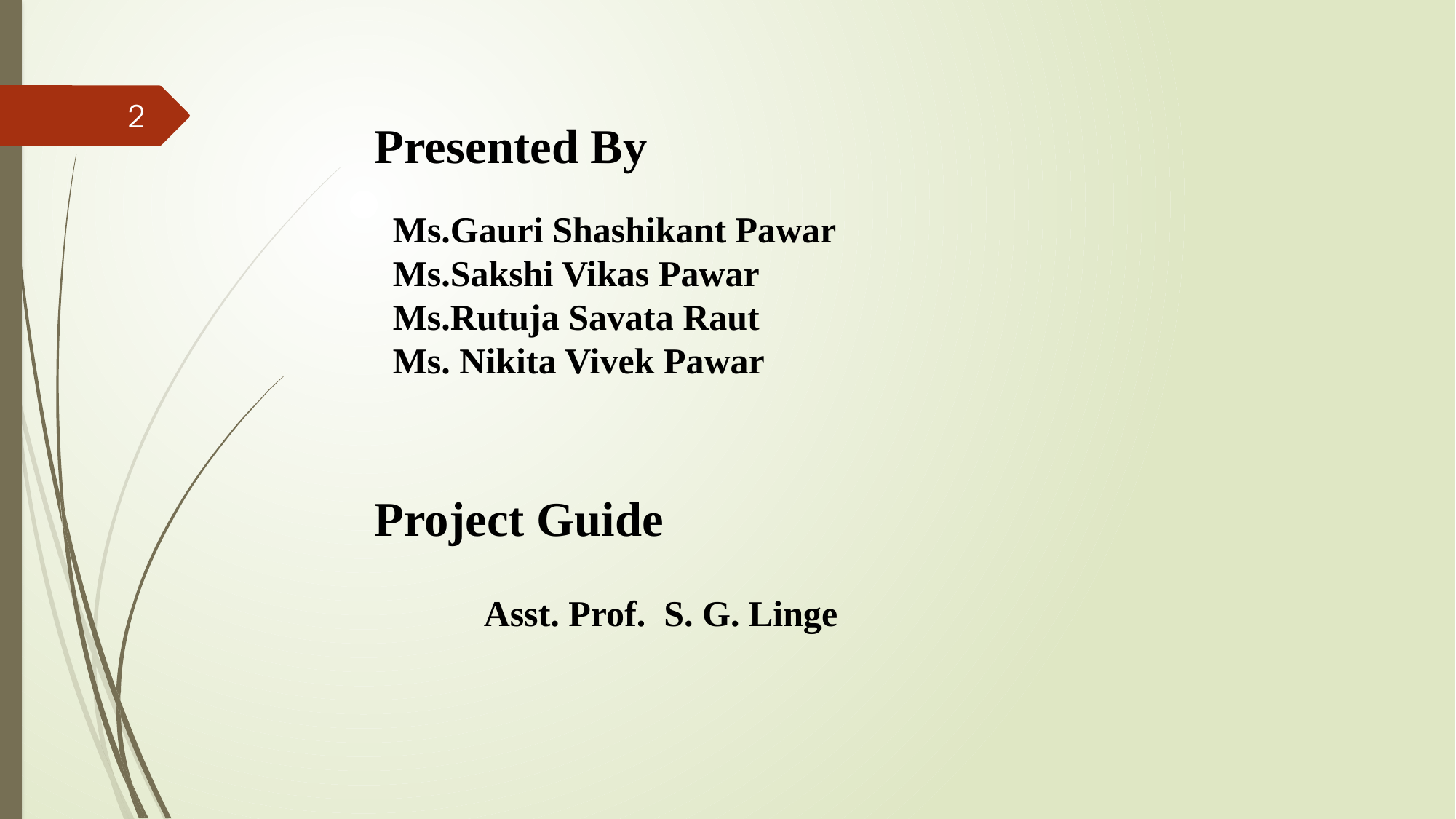

2
Presented By

  Ms.Gauri Shashikant Pawar
  Ms.Sakshi Vikas Pawar
  Ms.Rutuja Savata Raut
  Ms. Nikita Vivek Pawar

Project Guide
							Asst. Prof.  S. G. Linge